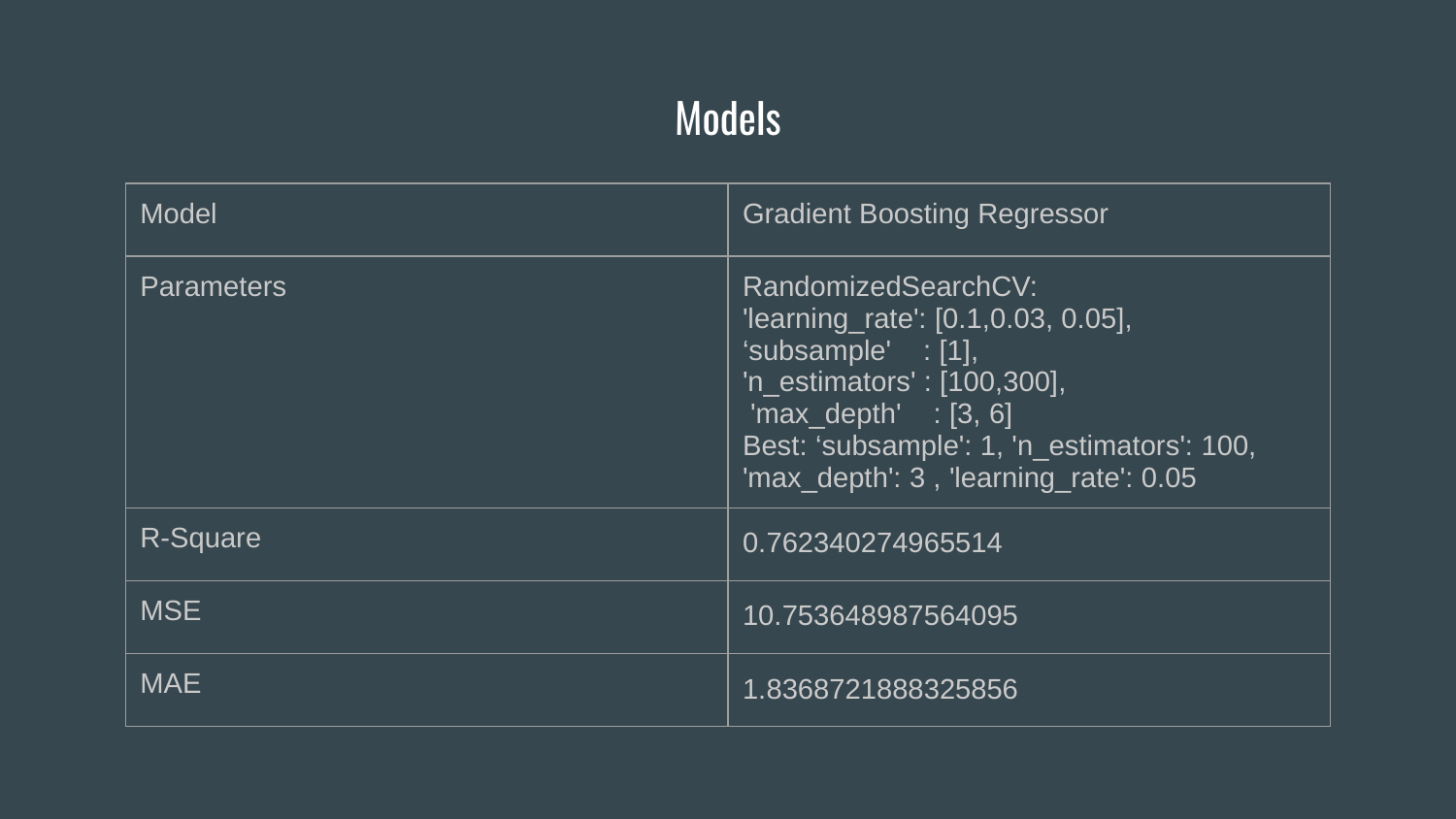

#
Models
| Model | Gradient Boosting Regressor |
| --- | --- |
| Parameters | RandomizedSearchCV: 'learning\_rate': [0.1,0.03, 0.05], ‘subsample' : [1], 'n\_estimators' : [100,300], 'max\_depth' : [3, 6] Best: ‘subsample': 1, 'n\_estimators': 100, 'max\_depth': 3 , 'learning\_rate': 0.05 |
| R-Square | 0.762340274965514 |
| MSE | 10.753648987564095 |
| MAE | 1.8368721888325856 |